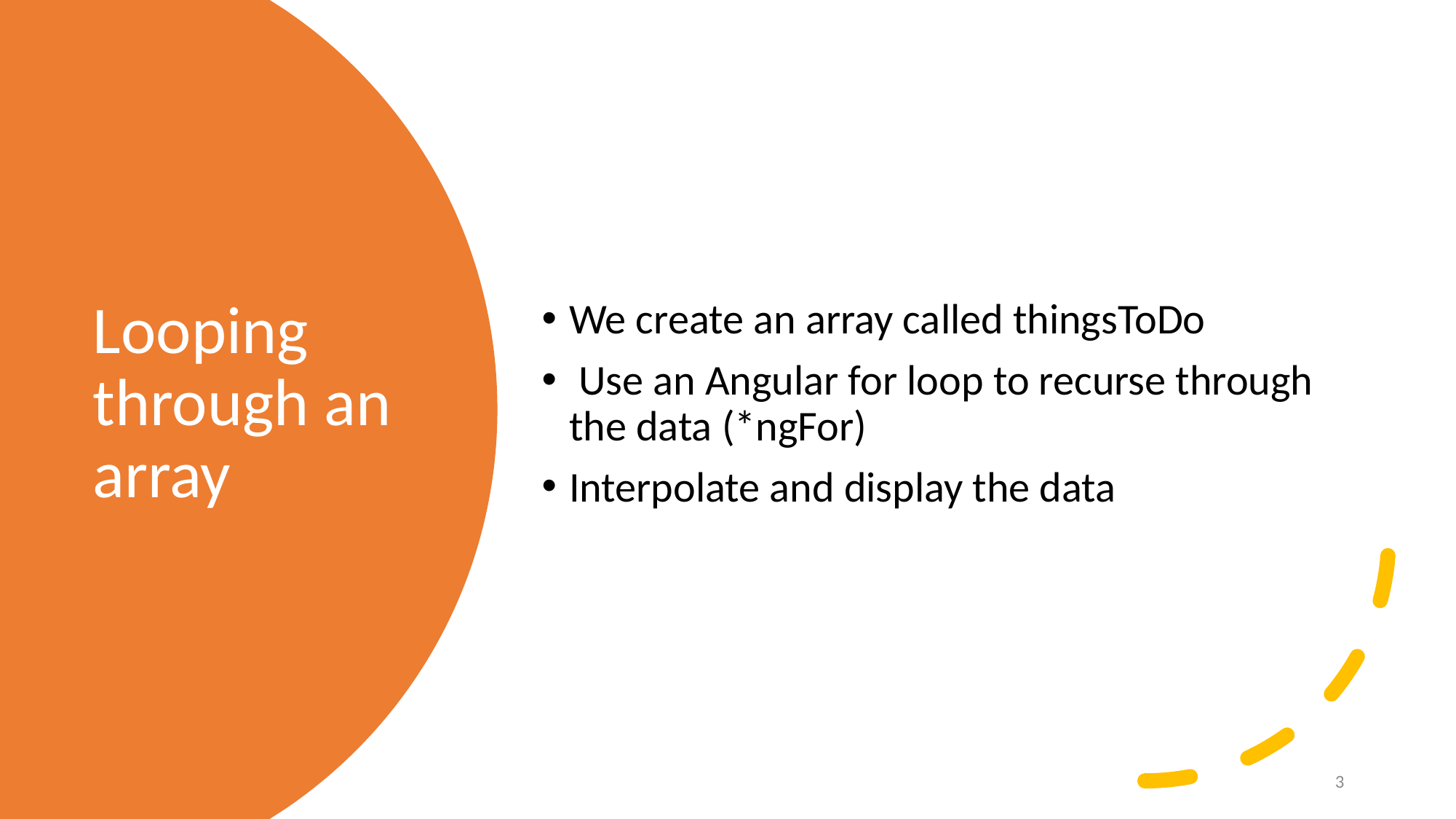

We create an array called thingsToDo
 Use an Angular for loop to recurse through the data (*ngFor)
Interpolate and display the data
# Looping through an array

3